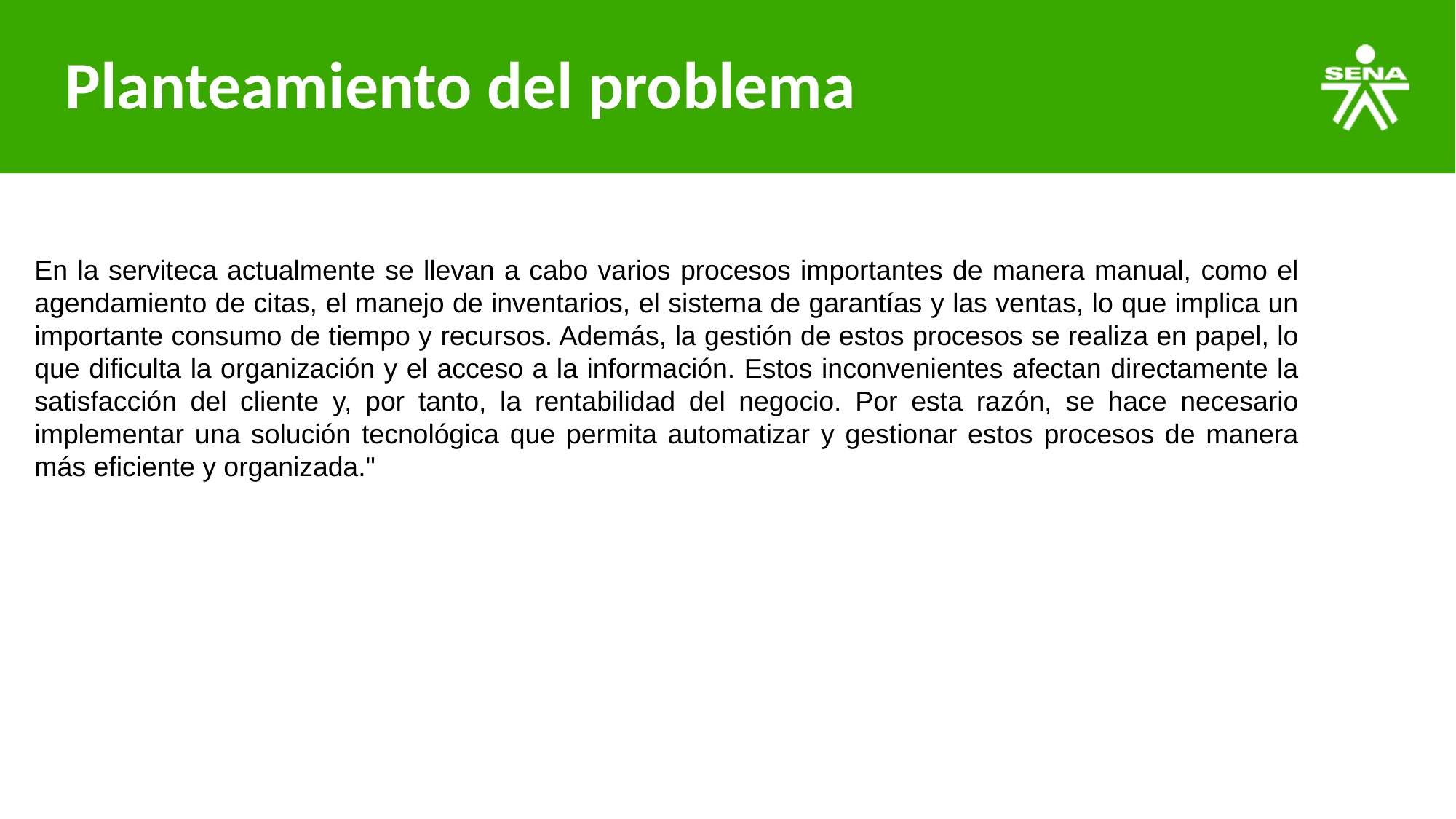

# Planteamiento del problema

En la serviteca actualmente se llevan a cabo varios procesos importantes de manera manual, como el agendamiento de citas, el manejo de inventarios, el sistema de garantías y las ventas, lo que implica un importante consumo de tiempo y recursos. Además, la gestión de estos procesos se realiza en papel, lo que dificulta la organización y el acceso a la información. Estos inconvenientes afectan directamente la satisfacción del cliente y, por tanto, la rentabilidad del negocio. Por esta razón, se hace necesario implementar una solución tecnológica que permita automatizar y gestionar estos procesos de manera más eficiente y organizada."